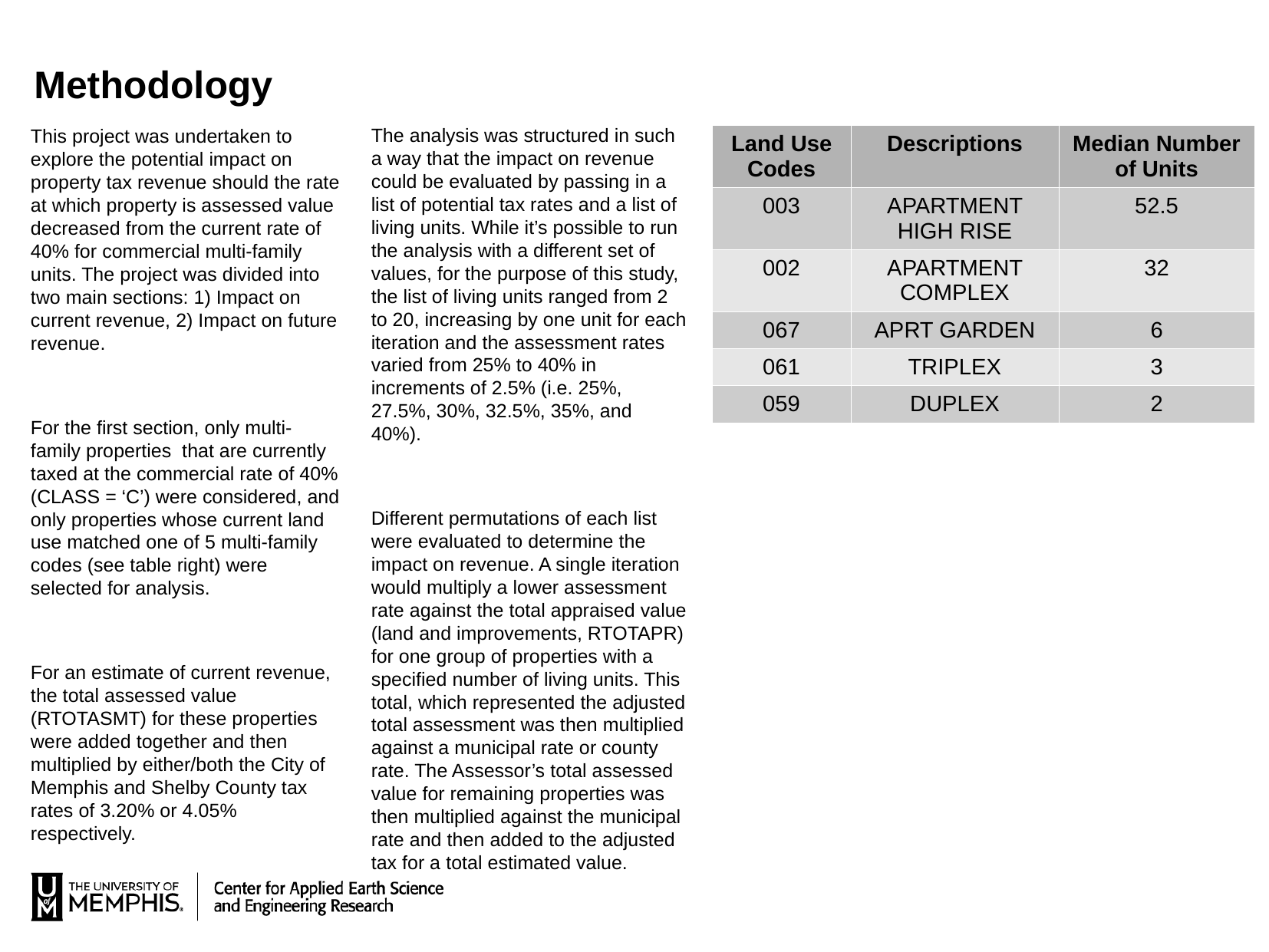

Methodology
The analysis was structured in such a way that the impact on revenue could be evaluated by passing in a list of potential tax rates and a list of living units. While it’s possible to run the analysis with a different set of values, for the purpose of this study, the list of living units ranged from 2 to 20, increasing by one unit for each iteration and the assessment rates varied from 25% to 40% in increments of 2.5% (i.e. 25%, 27.5%, 30%, 32.5%, 35%, and 40%).

Different permutations of each list were evaluated to determine the impact on revenue. A single iteration would multiply a lower assessment rate against the total appraised value (land and improvements, RTOTAPR) for one group of properties with a specified number of living units. This total, which represented the adjusted total assessment was then multiplied against a municipal rate or county rate. The Assessor’s total assessed value for remaining properties was then multiplied against the municipal rate and then added to the adjusted tax for a total estimated value.
This project was undertaken to explore the potential impact on property tax revenue should the rate at which property is assessed value decreased from the current rate of 40% for commercial multi-family units. The project was divided into two main sections: 1) Impact on current revenue, 2) Impact on future revenue.

For the first section, only multi-family properties  that are currently taxed at the commercial rate of 40% (CLASS = ‘C’) were considered, and only properties whose current land use matched one of 5 multi-family codes (see table right) were selected for analysis.

For an estimate of current revenue, the total assessed value (RTOTASMT) for these properties were added together and then multiplied by either/both the City of Memphis and Shelby County tax rates of 3.20% or 4.05% respectively.

| Land Use Codes | Descriptions | Median Number of Units |
| --- | --- | --- |
| 003 | APARTMENT HIGH RISE | 52.5 |
| 002 | APARTMENT COMPLEX | 32 |
| 067 | APRT GARDEN | 6 |
| 061 | TRIPLEX | 3 |
| 059 | DUPLEX | 2 |